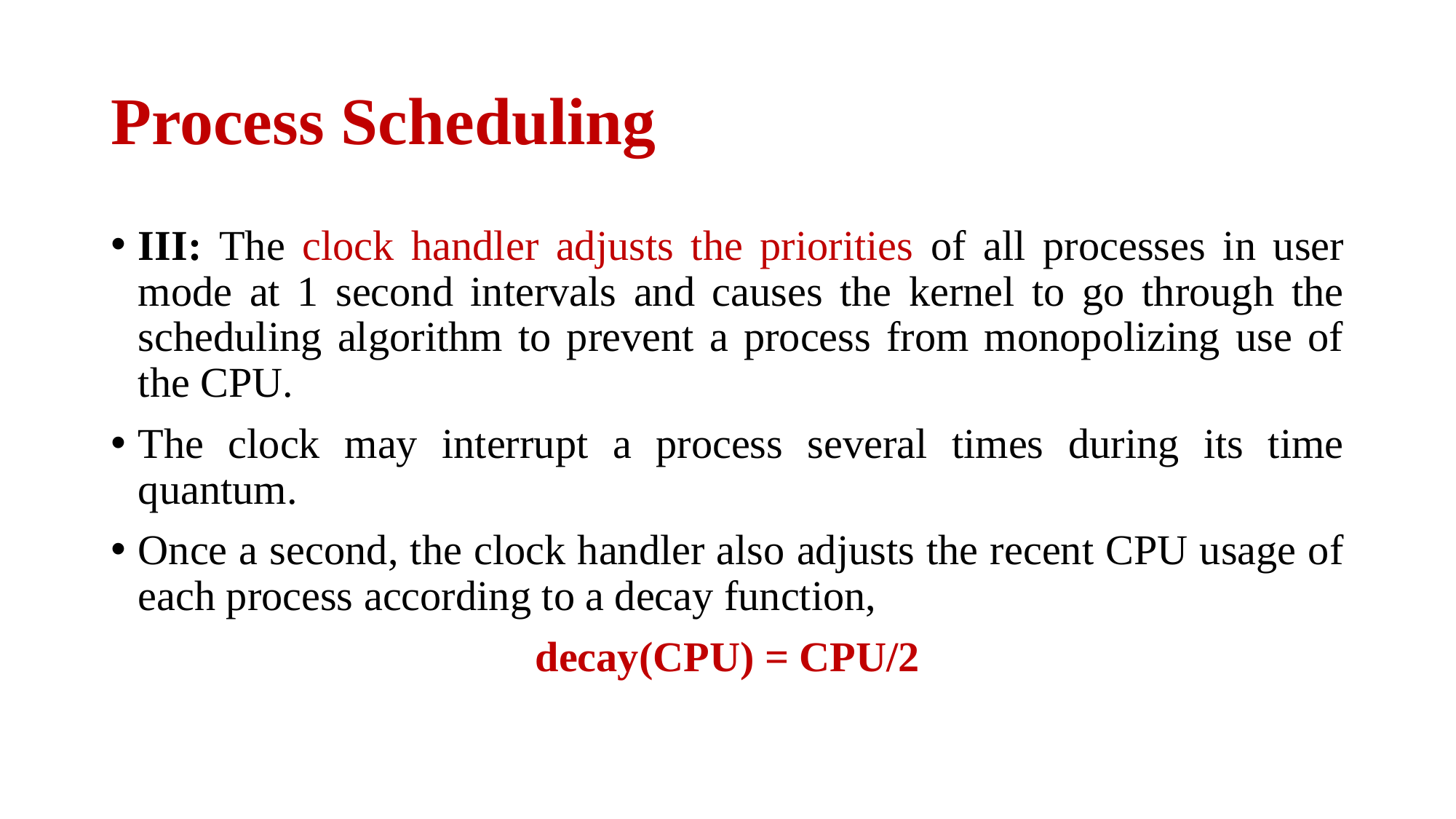

# Process Scheduling
III: The clock handler adjusts the priorities of all processes in user mode at 1 second intervals and causes the kernel to go through the scheduling algorithm to prevent a process from monopolizing use of the CPU.
The clock may interrupt a process several times during its time quantum.
Once a second, the clock handler also adjusts the recent CPU usage of each process according to a decay function,
decay(CPU) = CPU/2